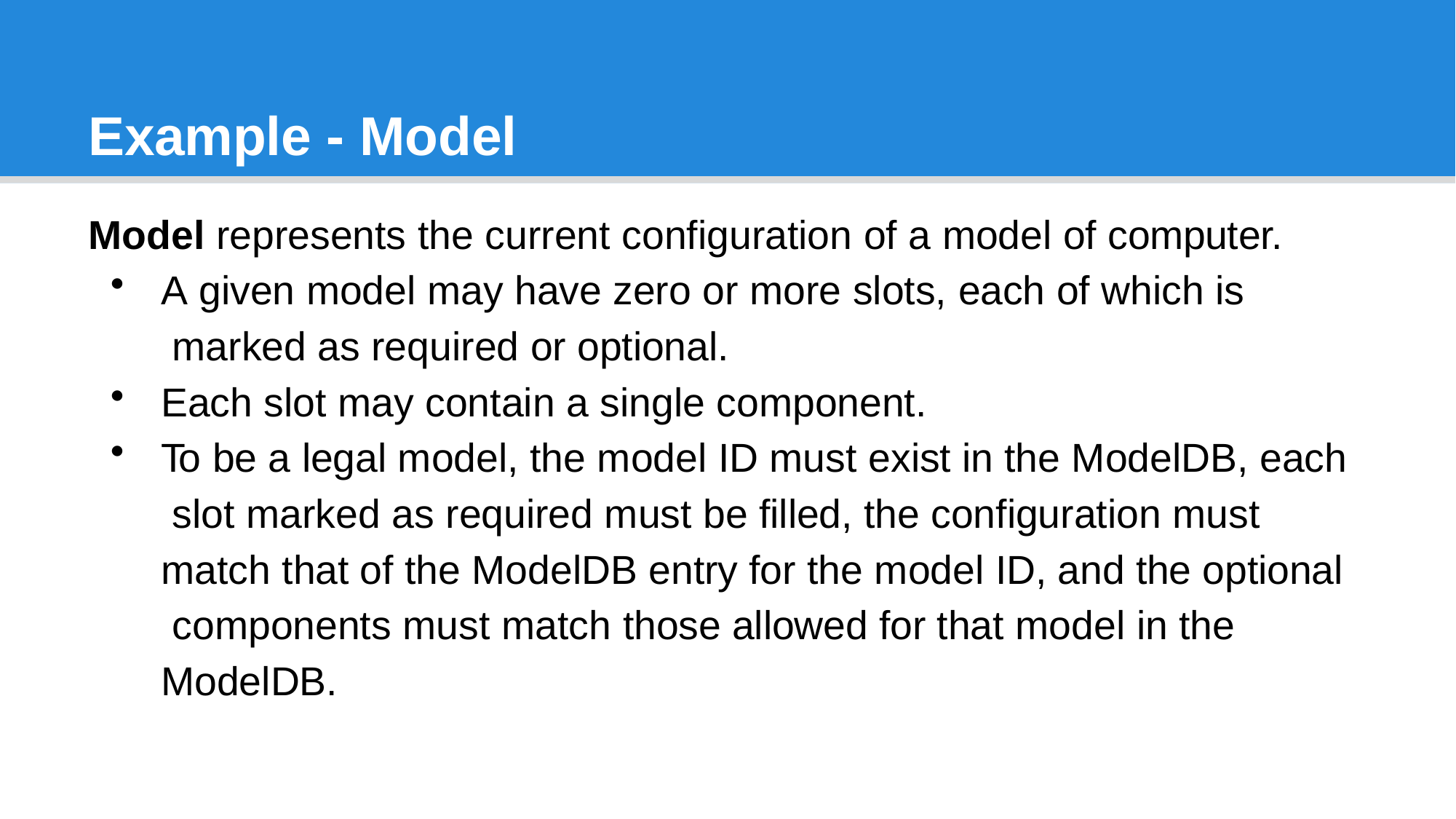

# Example - Model
Model represents the current configuration of a model of computer.
A given model may have zero or more slots, each of which is  marked as required or optional.
Each slot may contain a single component.
To be a legal model, the model ID must exist in the ModelDB, each  slot marked as required must be filled, the configuration must  match that of the ModelDB entry for the model ID, and the optional  components must match those allowed for that model in the  ModelDB.
24